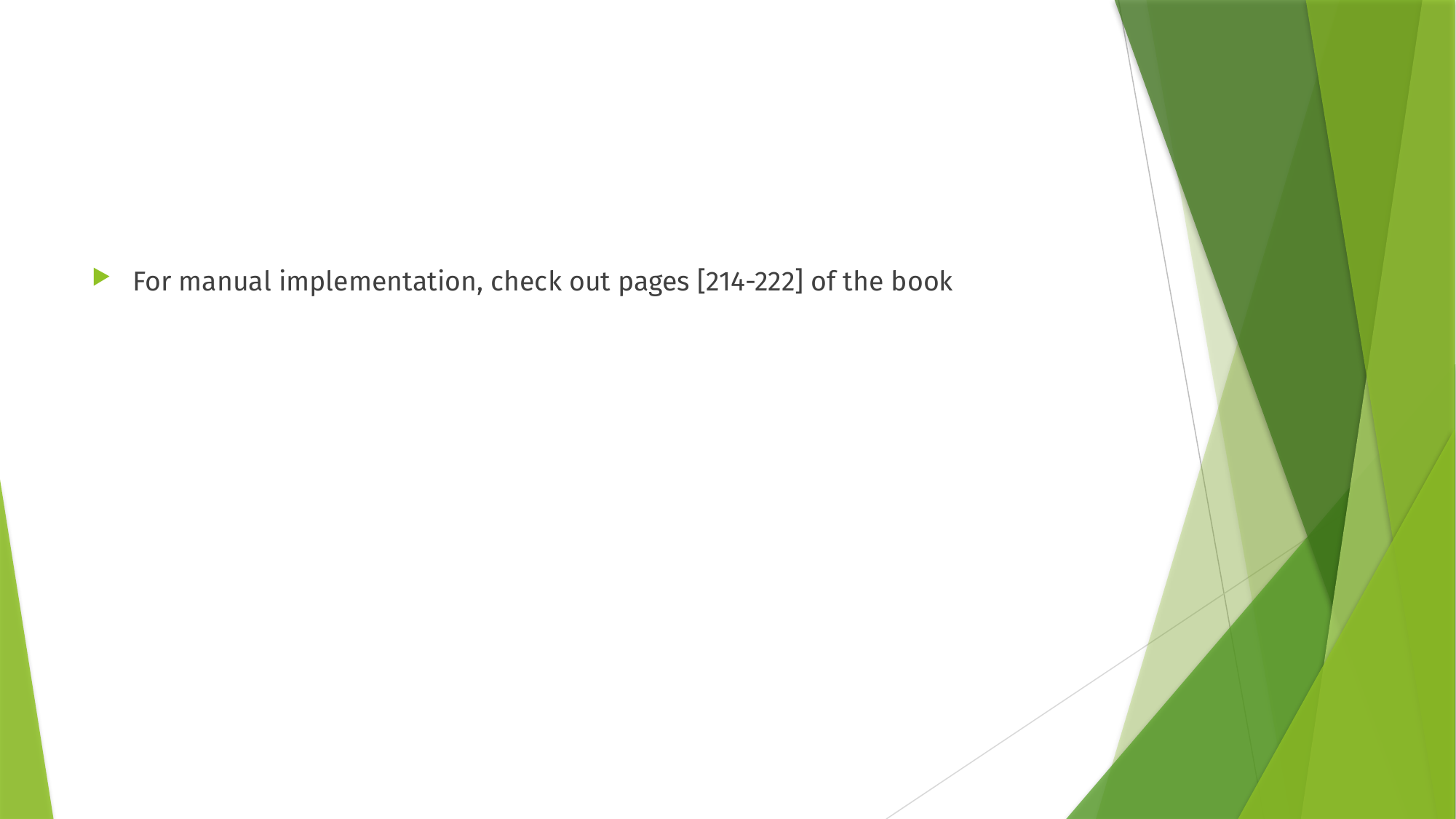

#
For manual implementation, check out pages [214-222] of the book